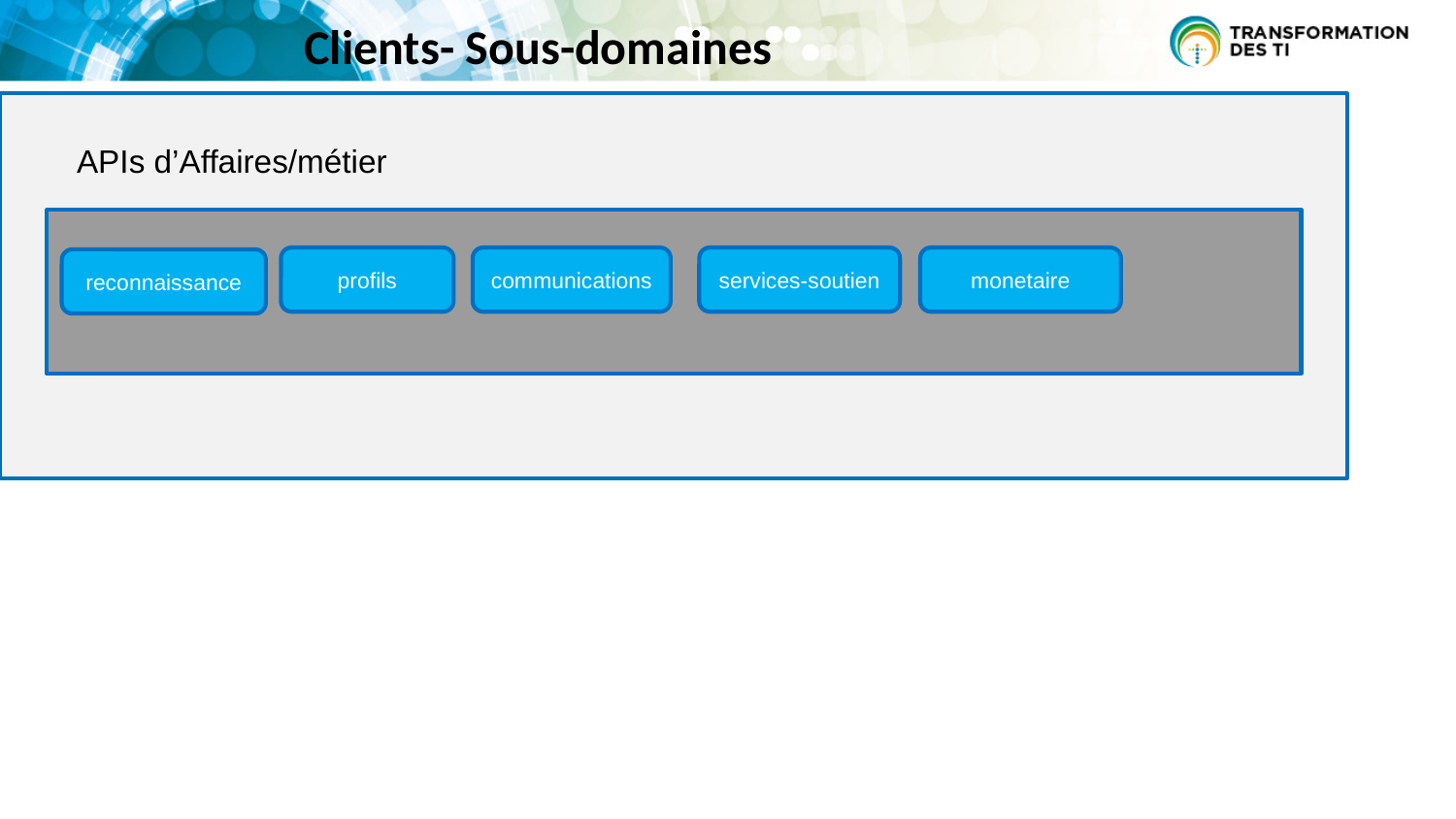

Clients- Sous-domaines

APIs d’Affaires/métier

services-soutien
monetaire
profils
communications
reconnaissance